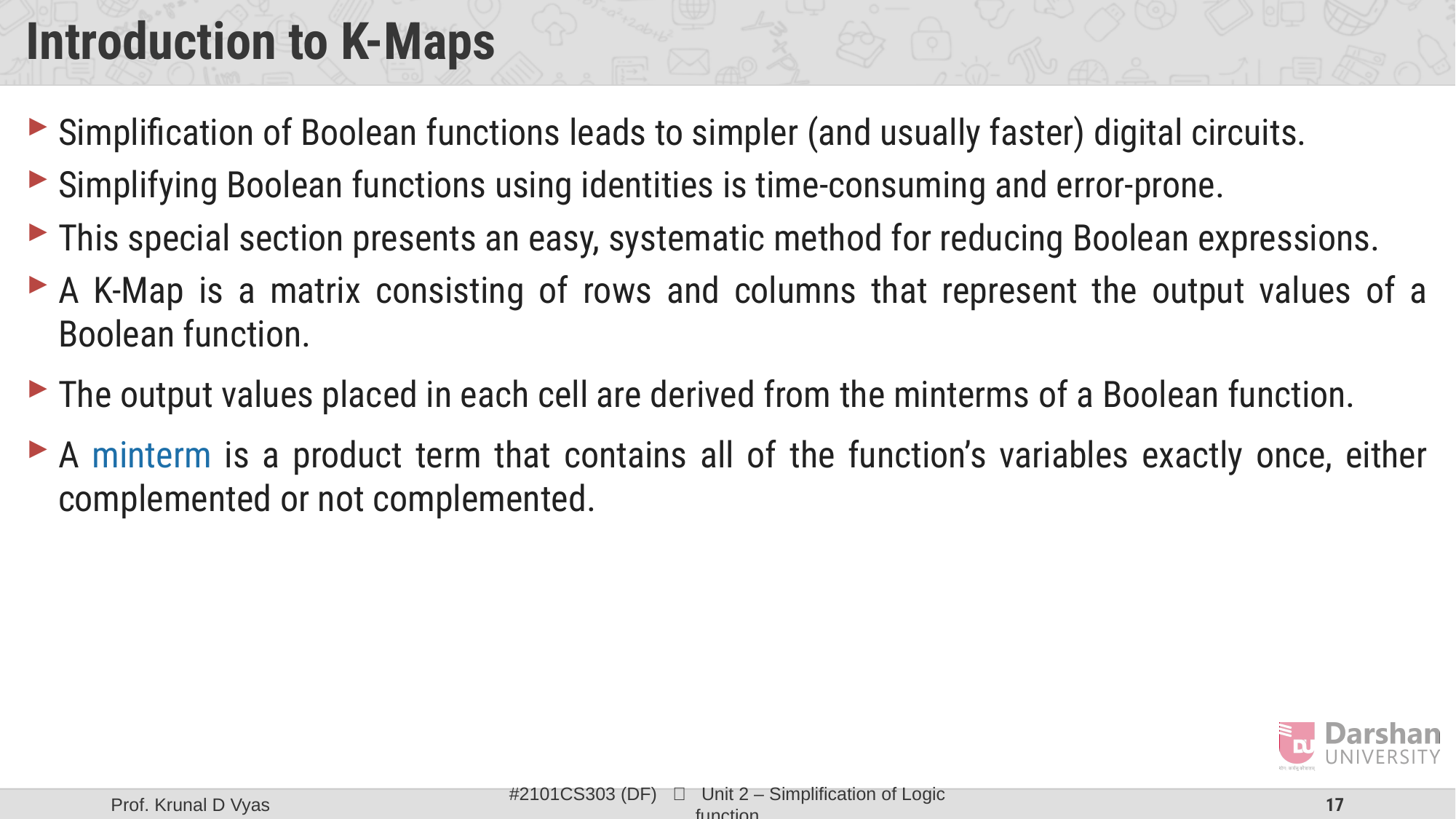

# Introduction to K-Maps
Simplification of Boolean functions leads to simpler (and usually faster) digital circuits.
Simplifying Boolean functions using identities is time-consuming and error-prone.
This special section presents an easy, systematic method for reducing Boolean expressions.
A K-Map is a matrix consisting of rows and columns that represent the output values of a Boolean function.
The output values placed in each cell are derived from the minterms of a Boolean function.
A minterm is a product term that contains all of the function’s variables exactly once, either complemented or not complemented.